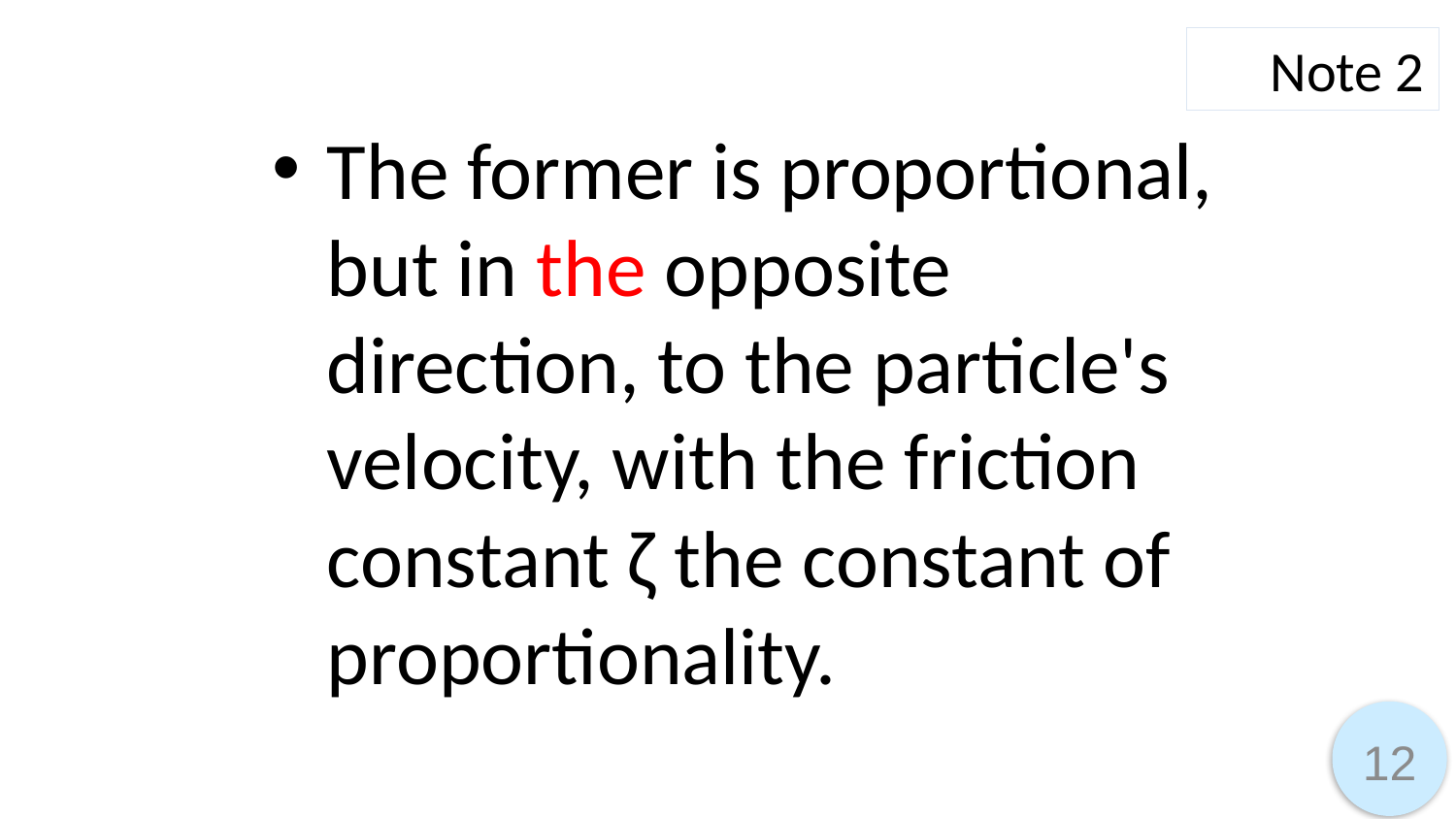

Note 2
The former is proportional, but in the opposite direction, to the particle's velocity, with the friction constant ζ the constant of proportionality.
12